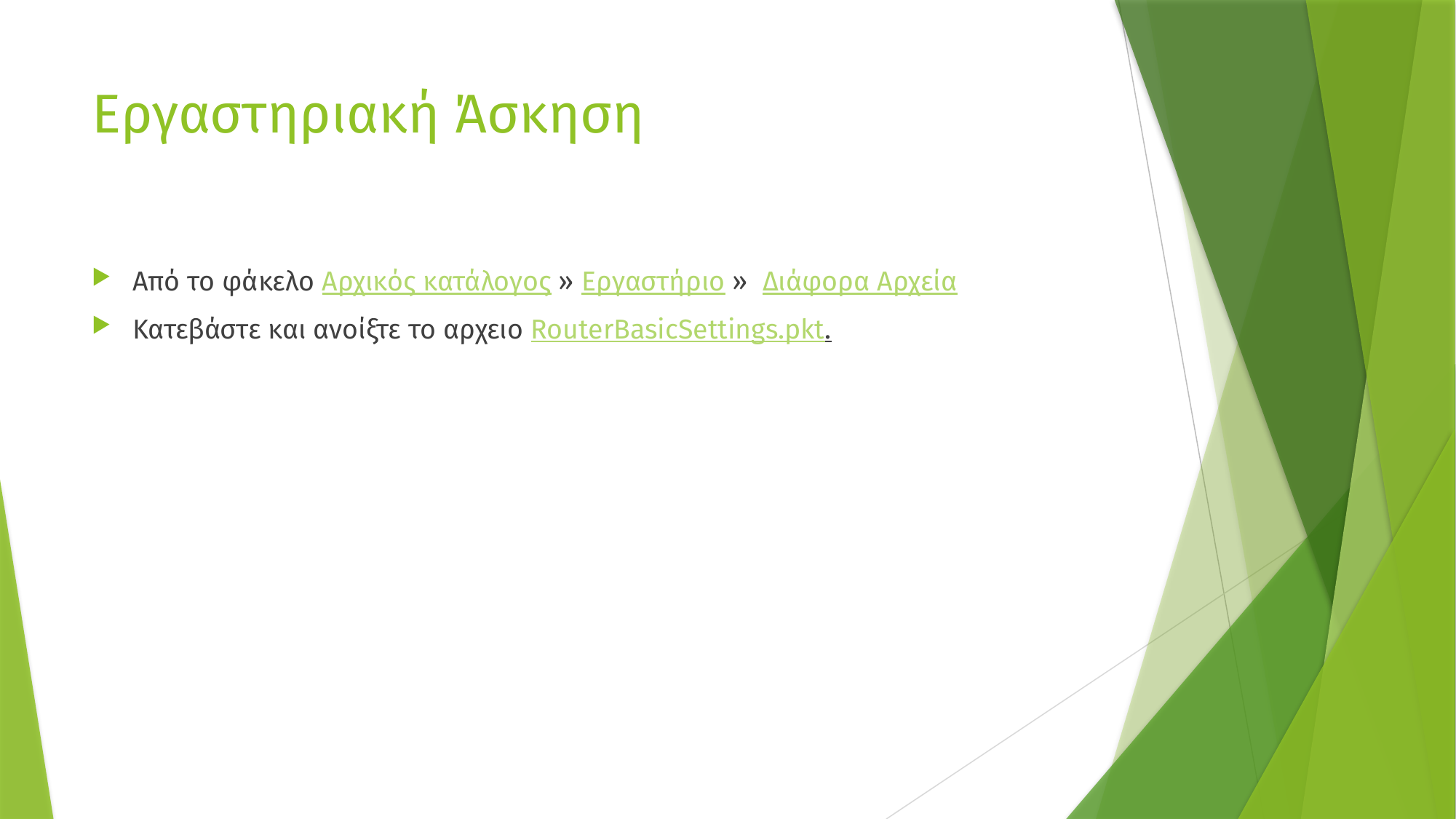

# Εργαστηριακή Άσκηση
Από το φάκελο Αρχικός κατάλογος » Εργαστήριο »  Διάφορα Αρχεία
Κατεβάστε και ανοίξτε το αρχειο RouterBasicSettings.pkt.